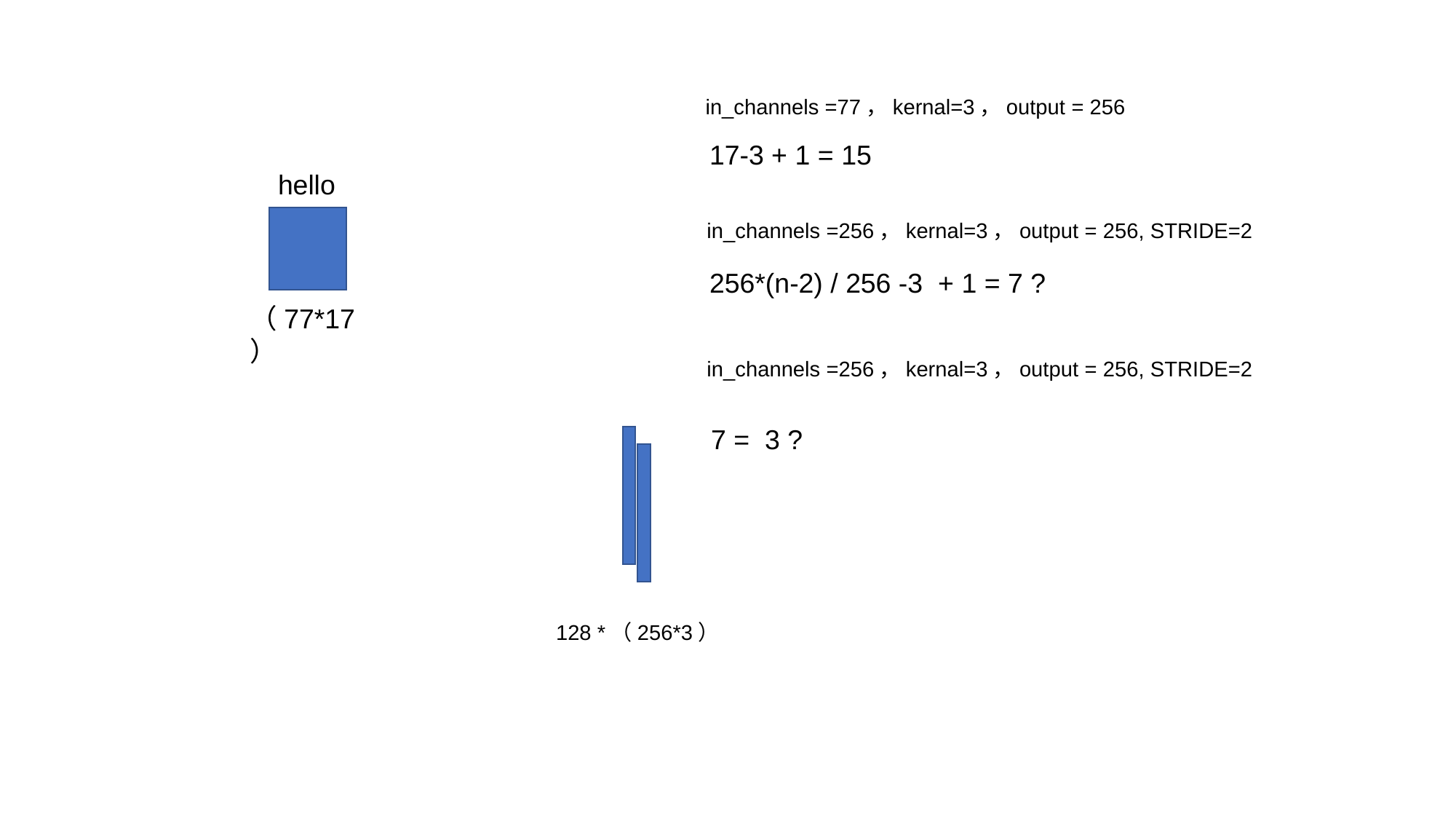

in_channels =77，kernal=3，output = 256
17-3 + 1 = 15
hello

in_channels =256，kernal=3，output = 256, STRIDE=2
256*(n-2) / 256 -3  + 1 = 7 ?
（77*17）
in_channels =256，kernal=3，output = 256, STRIDE=2
7 =  3 ?

128 *（256*3）